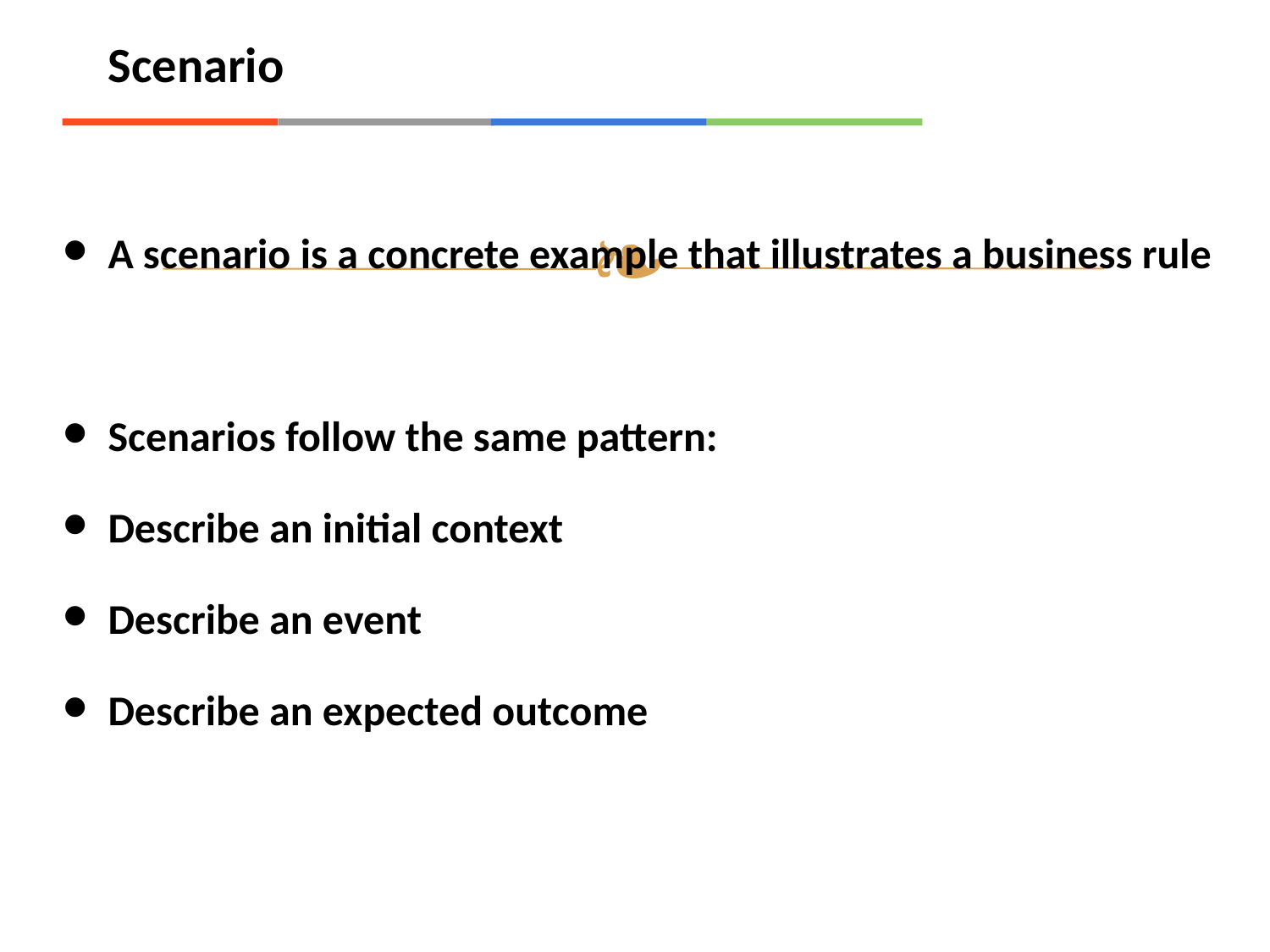

# Scenario

A scenario is a concrete example that illustrates a business rule

Scenarios follow the same pattern:
Describe an initial context
Describe an event
Describe an expected outcome